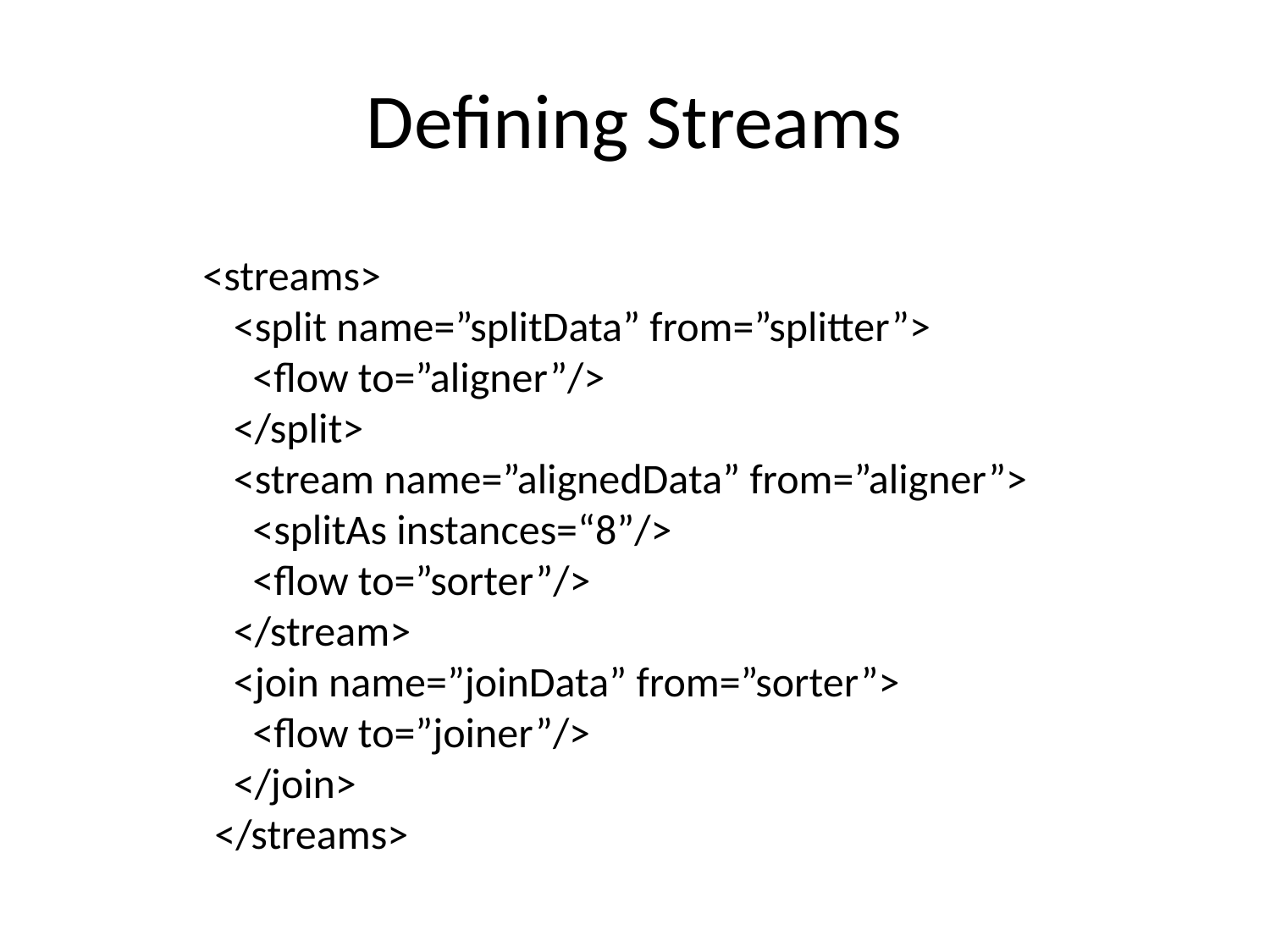

# Defining Streams
 <streams>
    <split name=”splitData” from=”splitter”>
      <flow to=”aligner”/>
    </split>
    <stream name=”alignedData” from=”aligner”>
      <splitAs instances=“8”/>
      <flow to=”sorter”/>
    </stream>
    <join name=”joinData” from=”sorter”>
      <flow to=”joiner”/>
    </join>
  </streams>